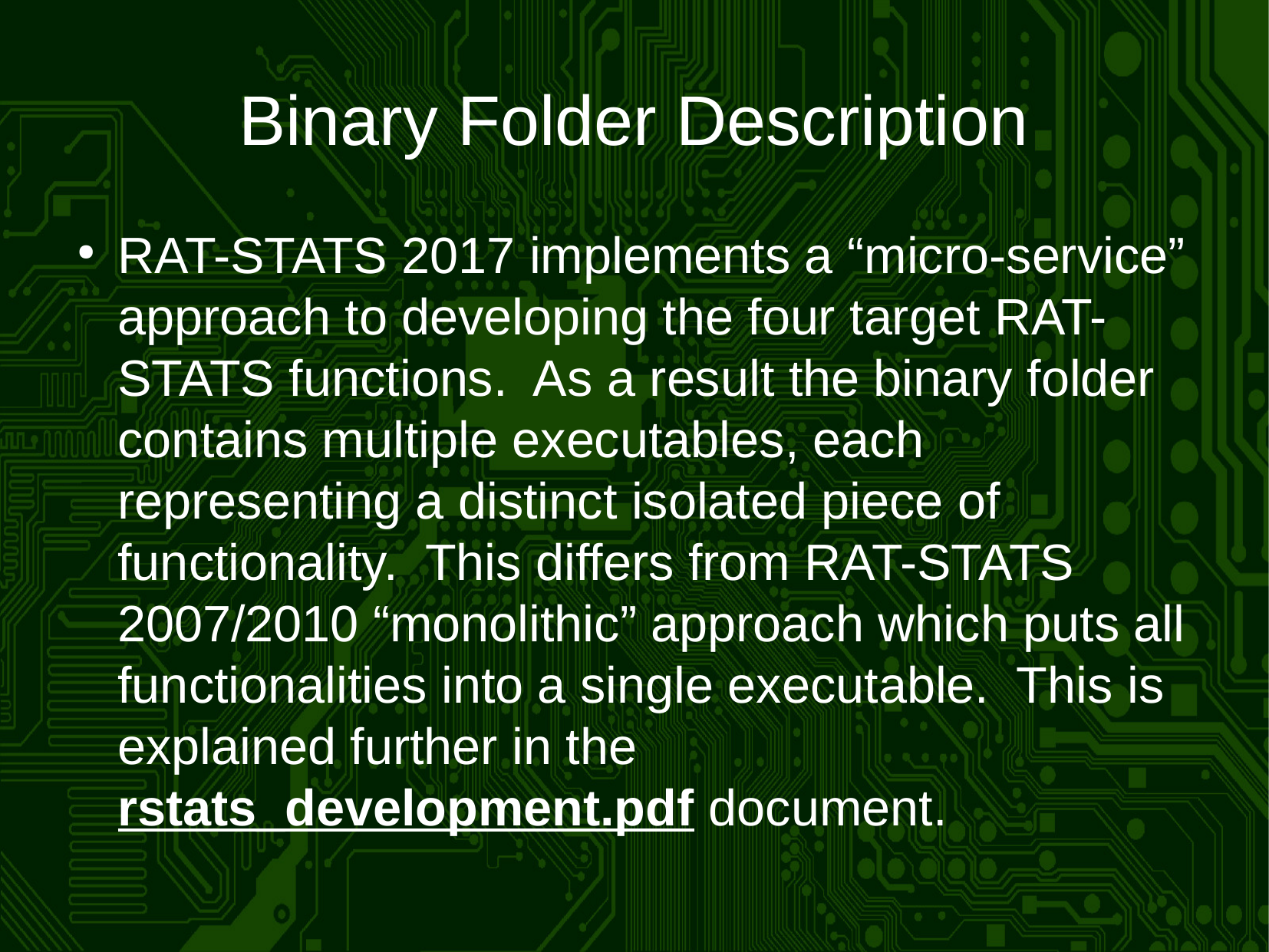

Binary Folder Description
RAT-STATS 2017 implements a “micro-service” approach to developing the four target RAT-STATS functions.  As a result the binary folder contains multiple executables, each representing a distinct isolated piece of functionality.  This differs from RAT-STATS 2007/2010 “monolithic” approach which puts all functionalities into a single executable.  This is explained further in the rstats_development.pdf document.